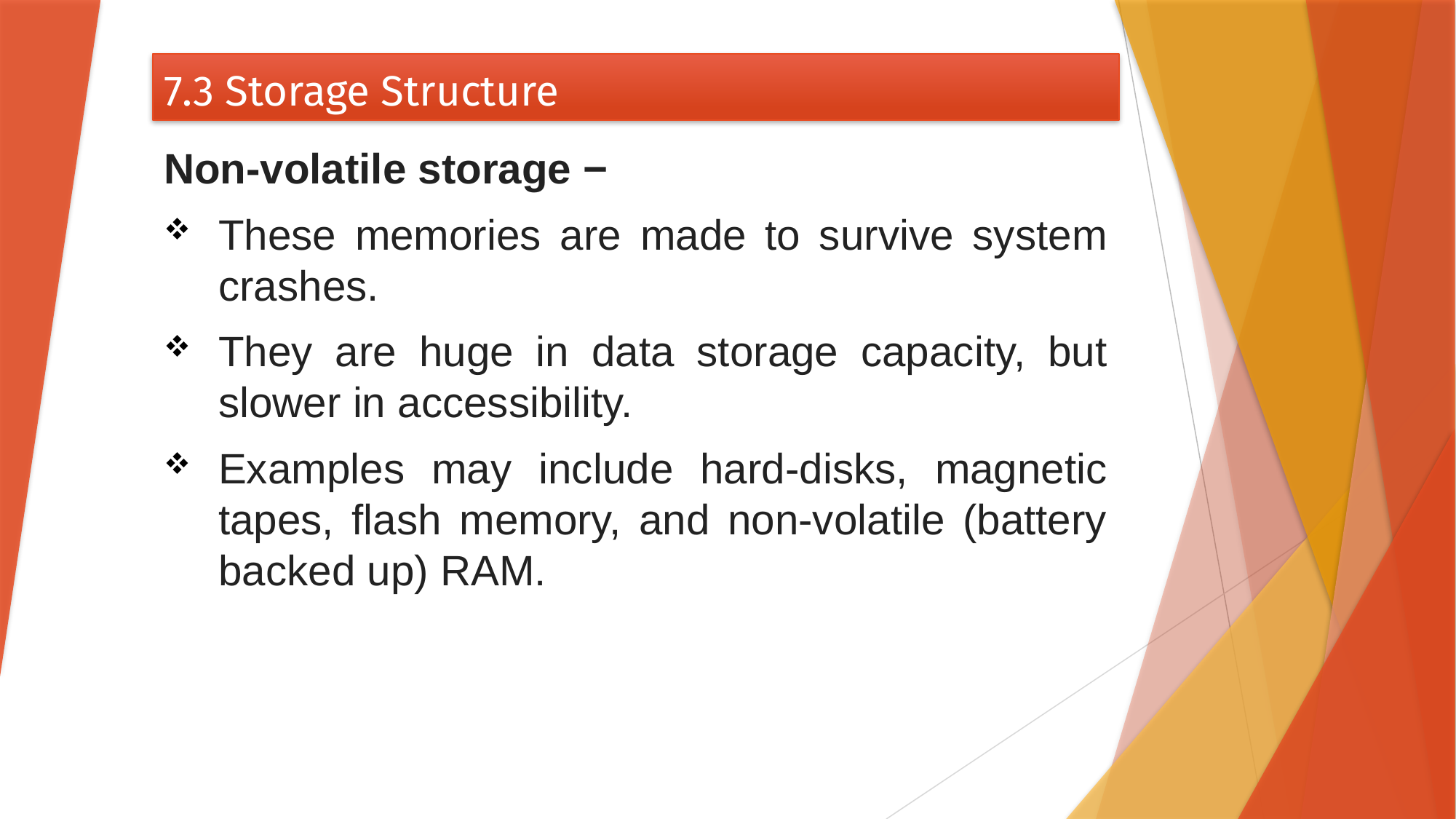

# 7.3 Storage Structure
Non-volatile storage −
These memories are made to survive system crashes.
They are huge in data storage capacity, but slower in accessibility.
Examples may include hard-disks, magnetic tapes, flash memory, and non-volatile (battery backed up) RAM.